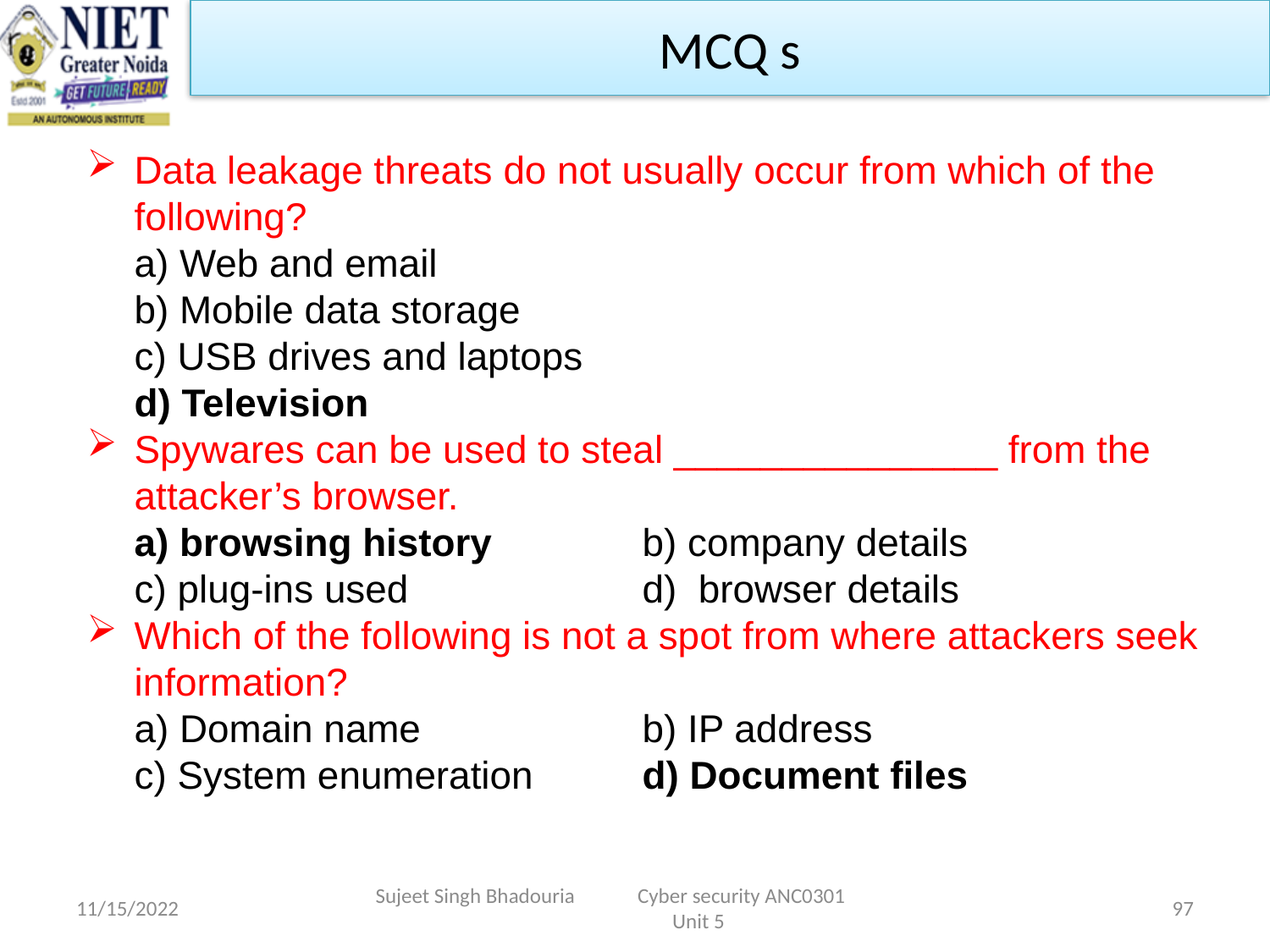

MCQ s
Data leakage threats do not usually occur from which of the following?
	a) Web and email
	b) Mobile data storage
	c) USB drives and laptops
	d) Television
Spywares can be used to steal _______________ from the attacker’s browser.
	a) browsing history		b) company details
	c) plug-ins used		d)  browser details
Which of the following is not a spot from where attackers seek information?
	a) Domain name		b) IP address
	c) System enumeration	d) Document files
11/15/2022
Sujeet Singh Bhadouria             Cyber security ANC0301                                     Unit 5
97